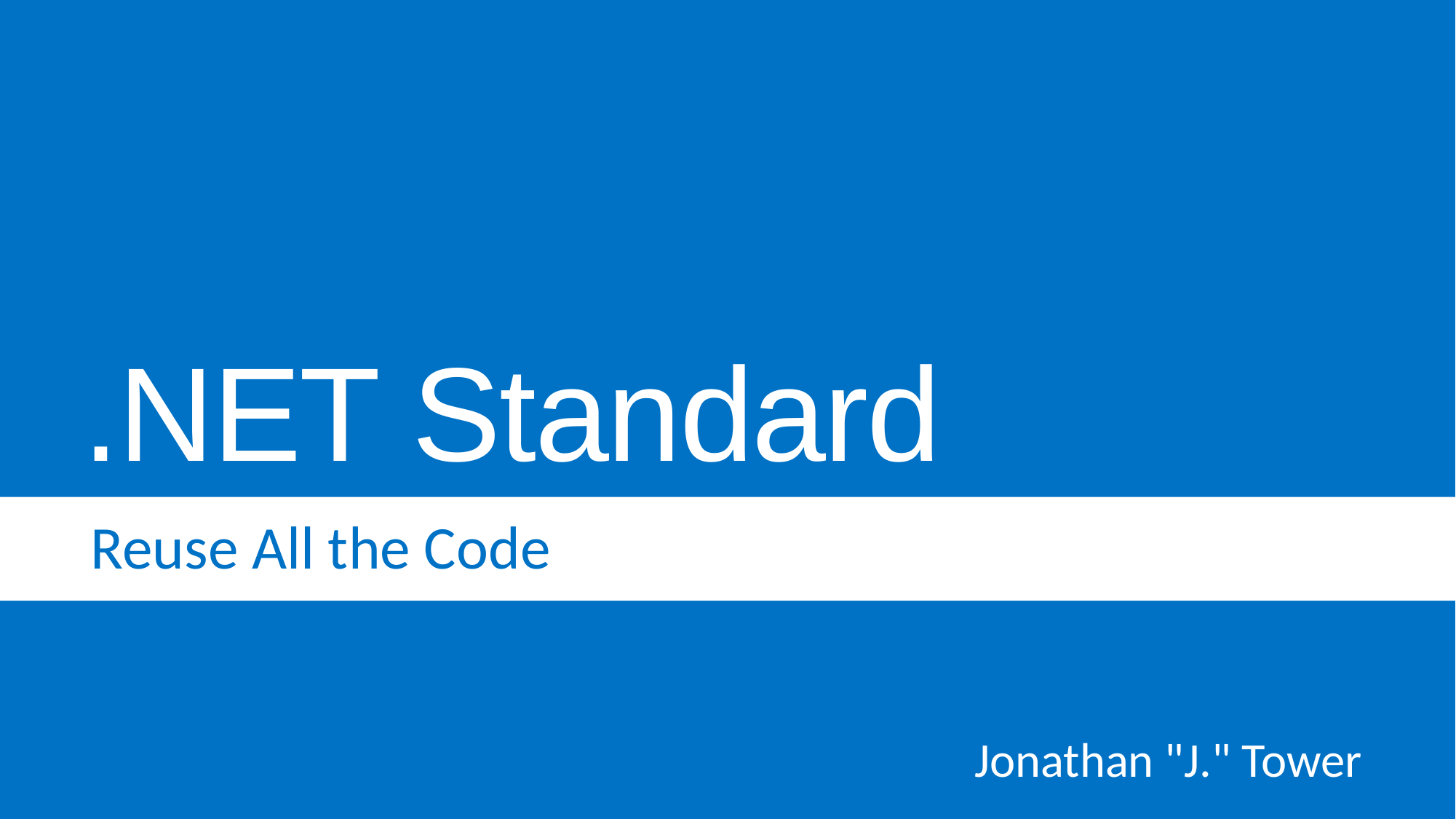

# .NET Standard
Reuse All the Code
Jonathan "J." Tower